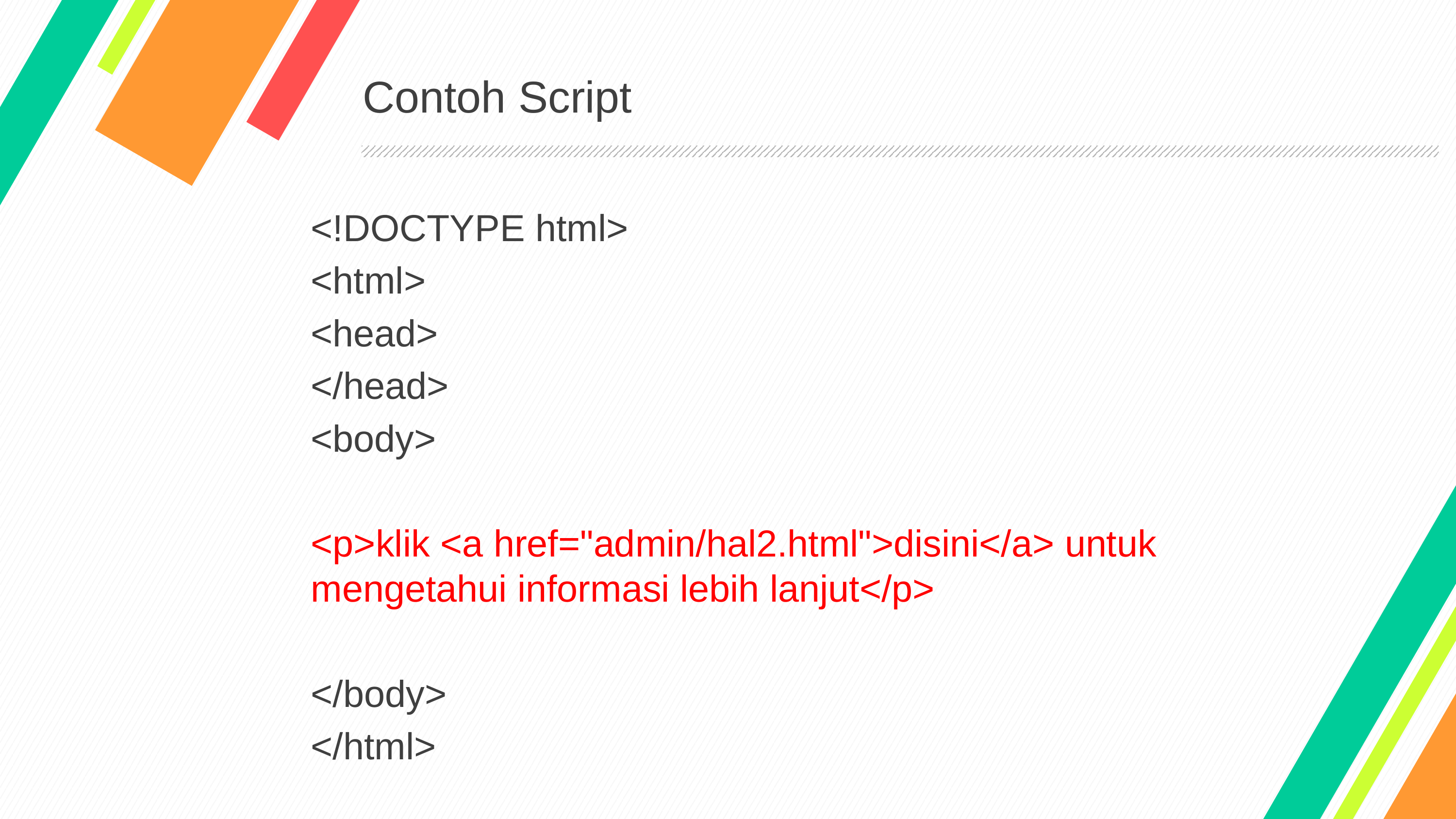

# Contoh Script
<!DOCTYPE html>
<html>
<head>
</head>
<body>

<p>klik <a href="admin/hal2.html">disini</a> untuk mengetahui informasi lebih lanjut</p>

</body>
</html>